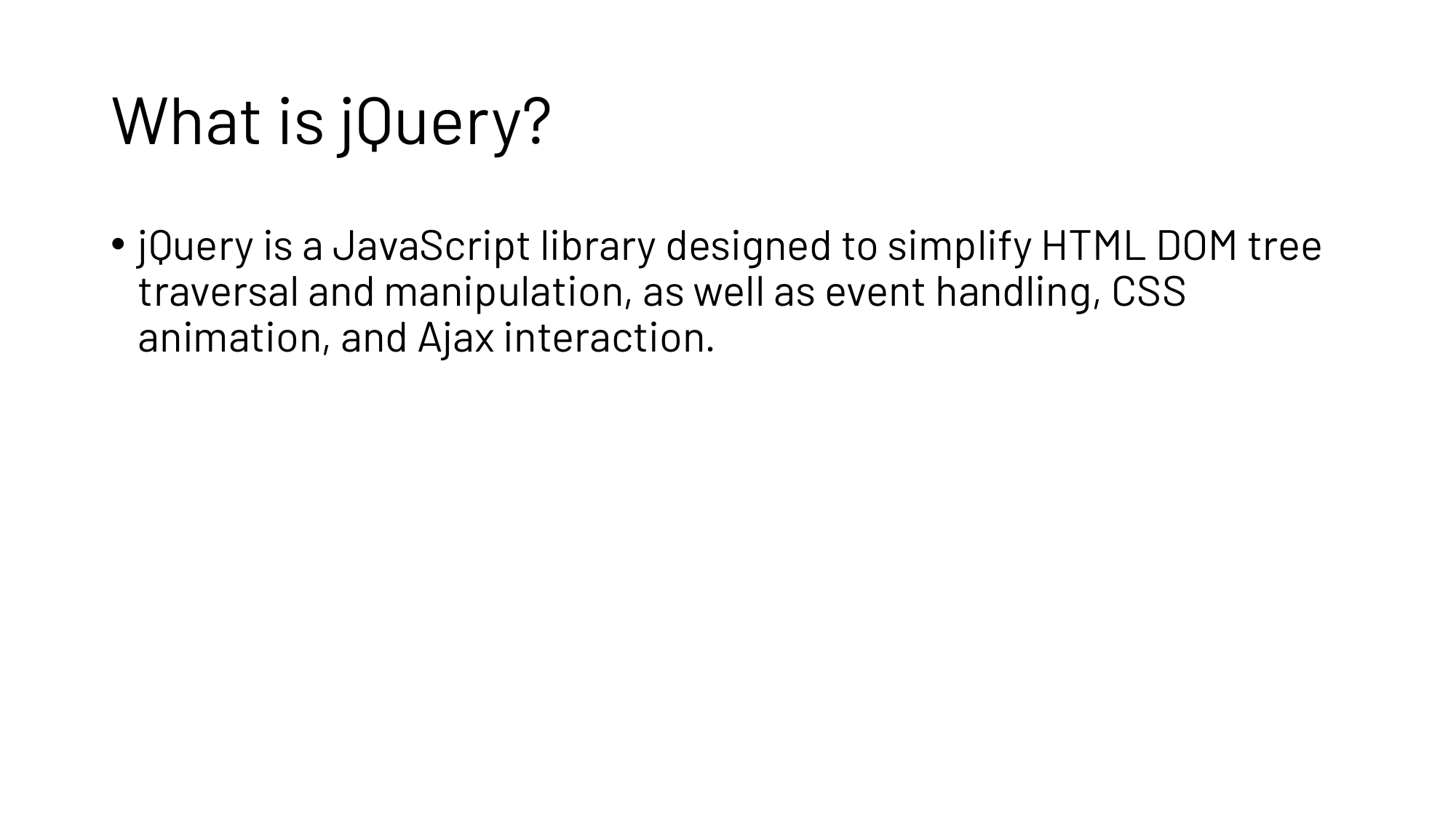

# What is jQuery?
jQuery is a JavaScript library designed to simplify HTML DOM tree traversal and manipulation, as well as event handling, CSS animation, and Ajax interaction.